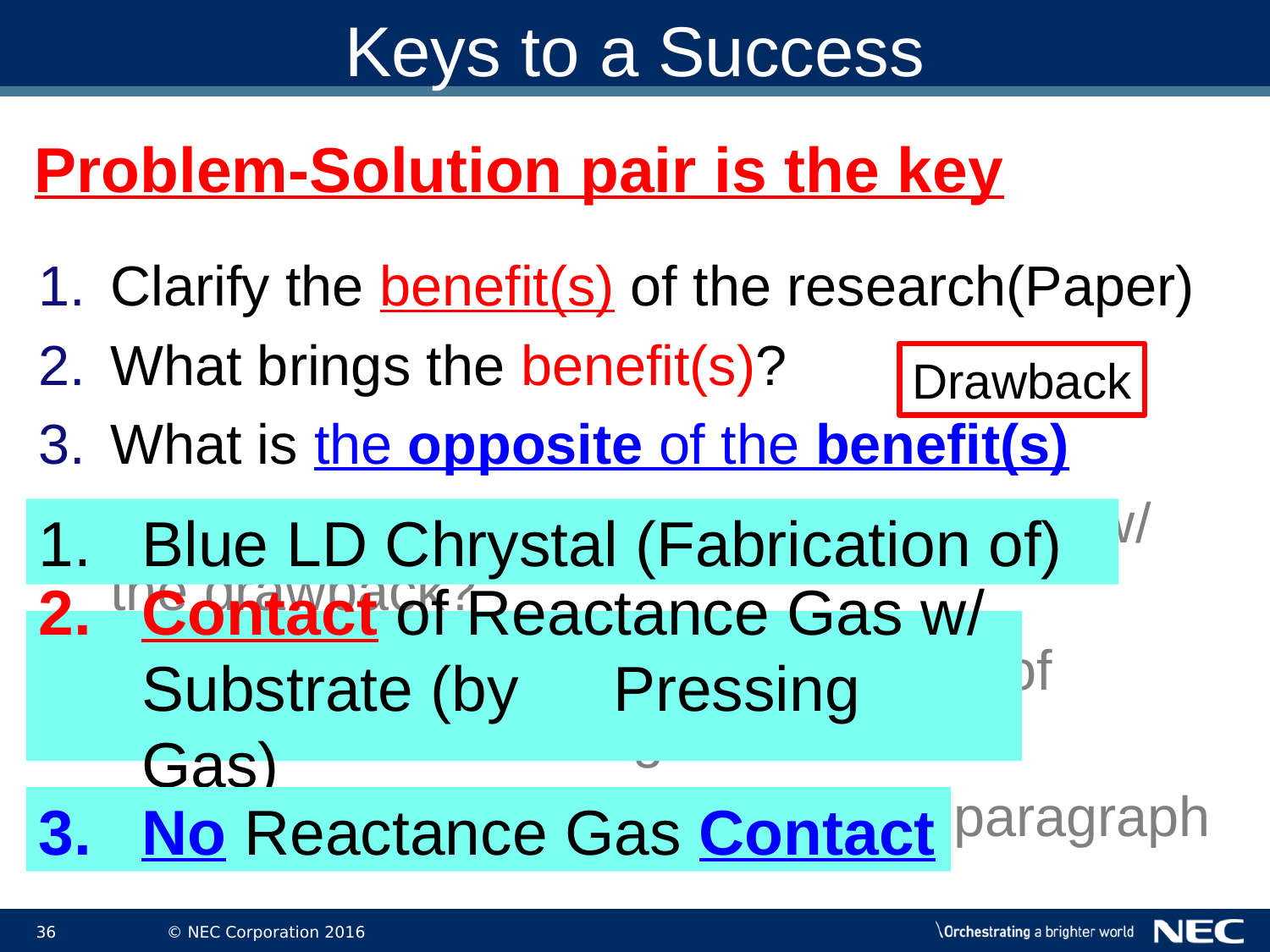

# Keys to a Success
Problem-Solution pair is the key
Clarify the benefit(s) of the research(Paper)
What brings the benefit(s)?
What is the opposite of the benefit(s)
What is the conventional technology w/ the drawback?
Describe it in the 2nd last paragraph of Introduction and design Introduction
Put general applications in the 1st paragraph
Drawback
Blue LD Chrystal (Fabrication of)
Contact of Reactance Gas w/ Substrate (by　Pressing  Gas)
No Reactance Gas Contact